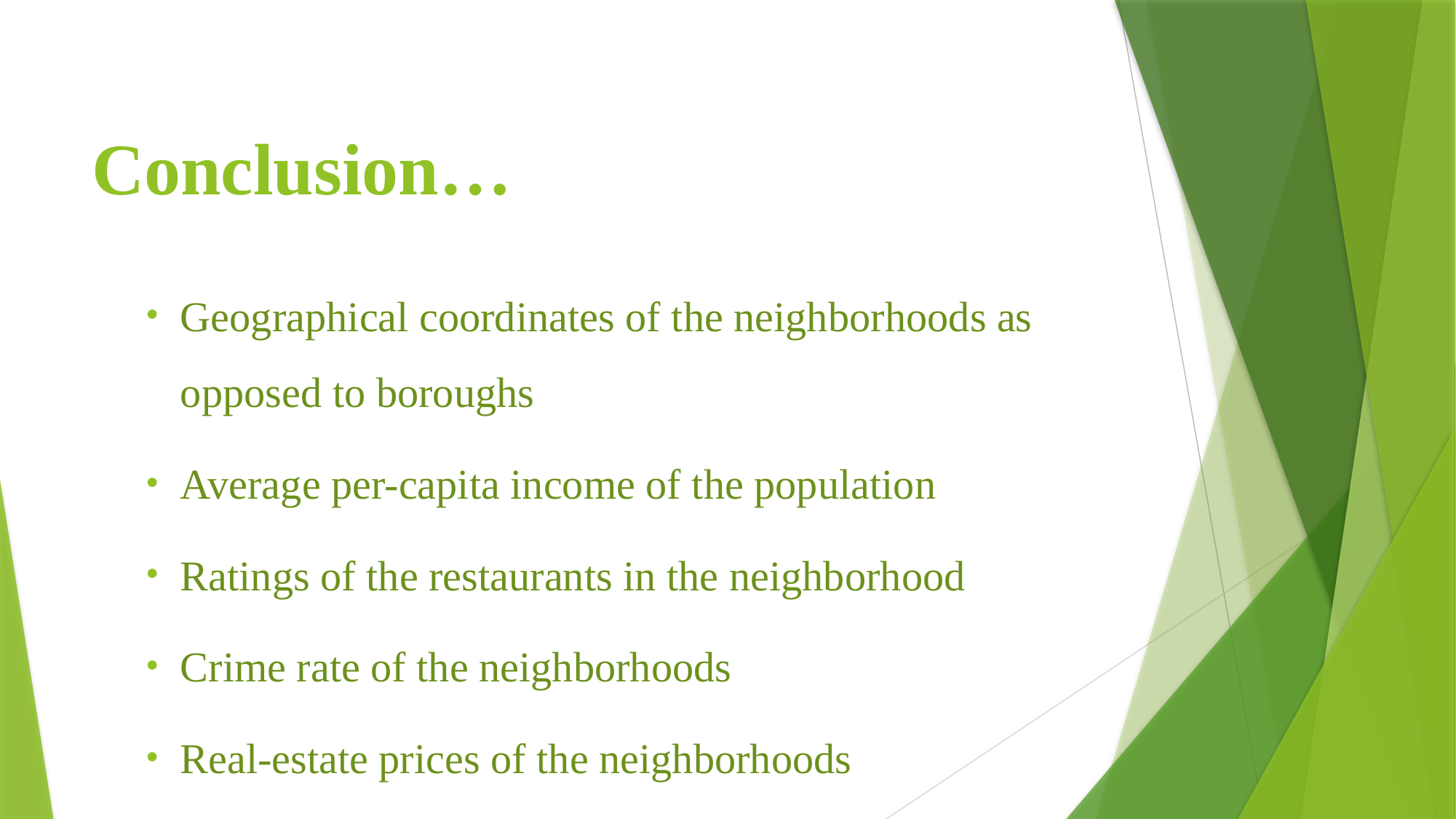

# Conclusion…
Geographical coordinates of the neighborhoods as opposed to boroughs
Average per-capita income of the population
Ratings of the restaurants in the neighborhood
Crime rate of the neighborhoods
Real-estate prices of the neighborhoods